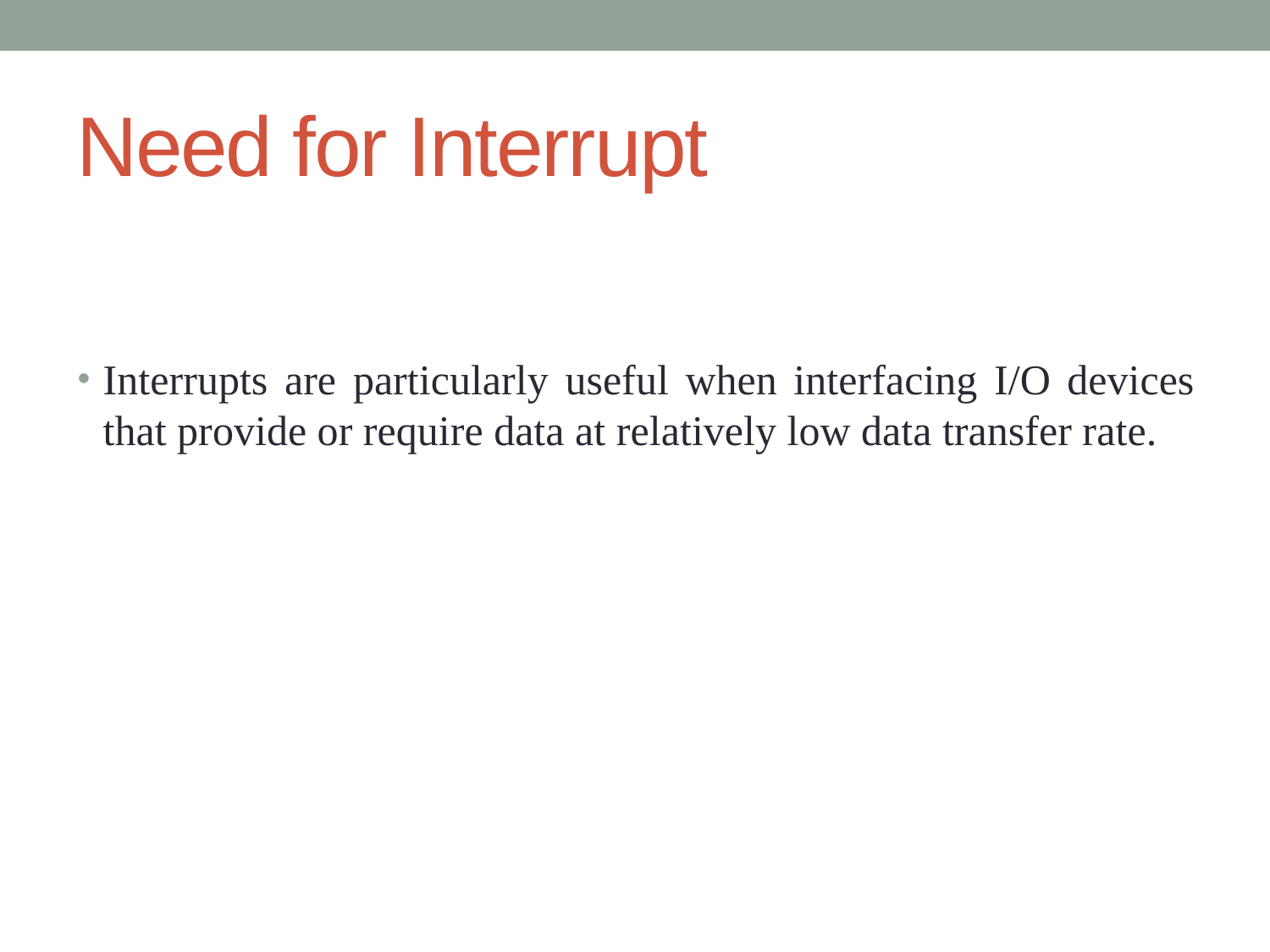

# Need for Interrupt
Interrupts are particularly useful when interfacing I/O devices that provide or require data at relatively low data transfer rate.